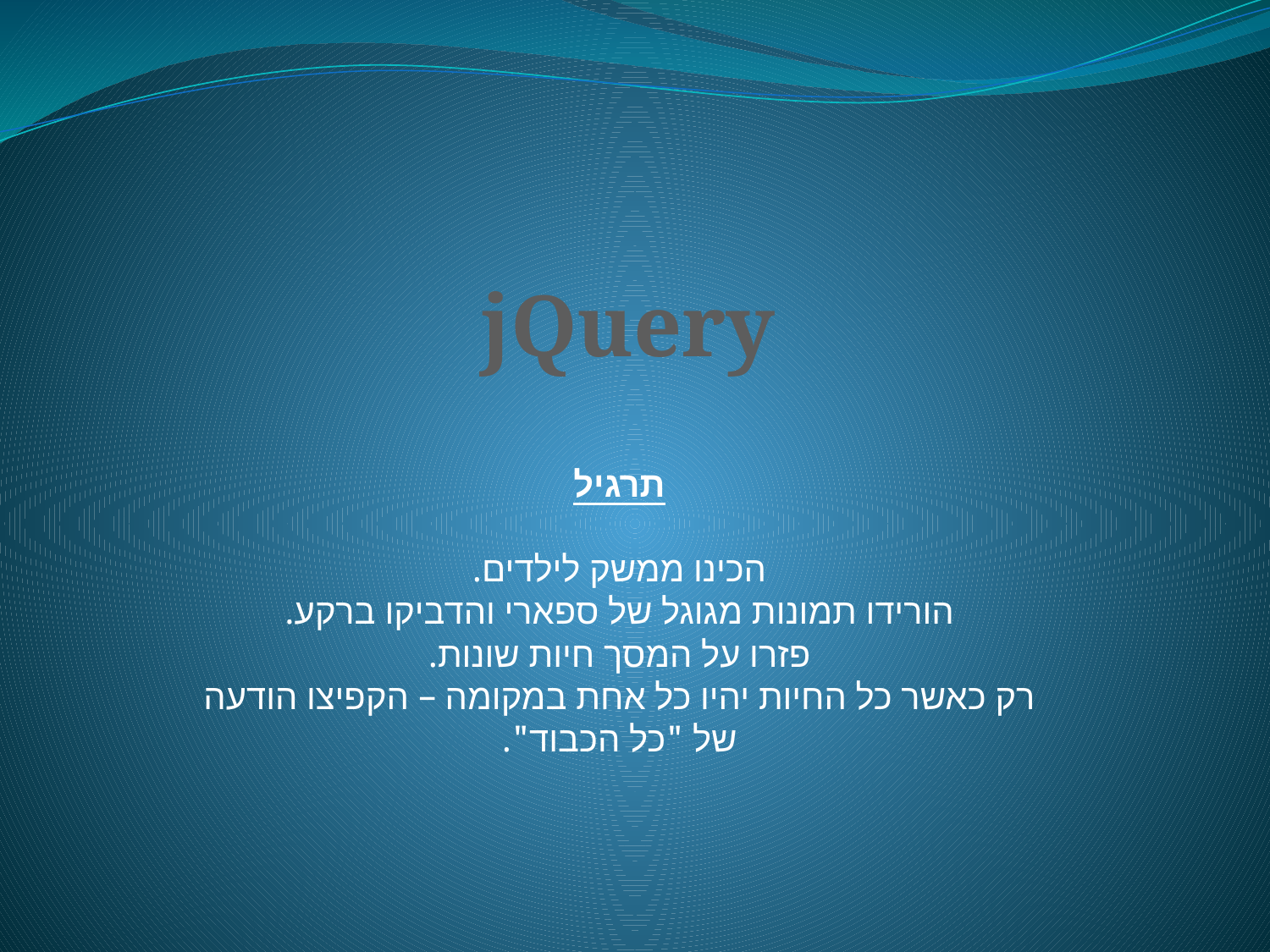

jQuery
תרגיל

הכינו ממשק לילדים.
הורידו תמונות מגוגל של ספארי והדביקו ברקע.
פזרו על המסך חיות שונות.
רק כאשר כל החיות יהיו כל אחת במקומה – הקפיצו הודעה
של "כל הכבוד".